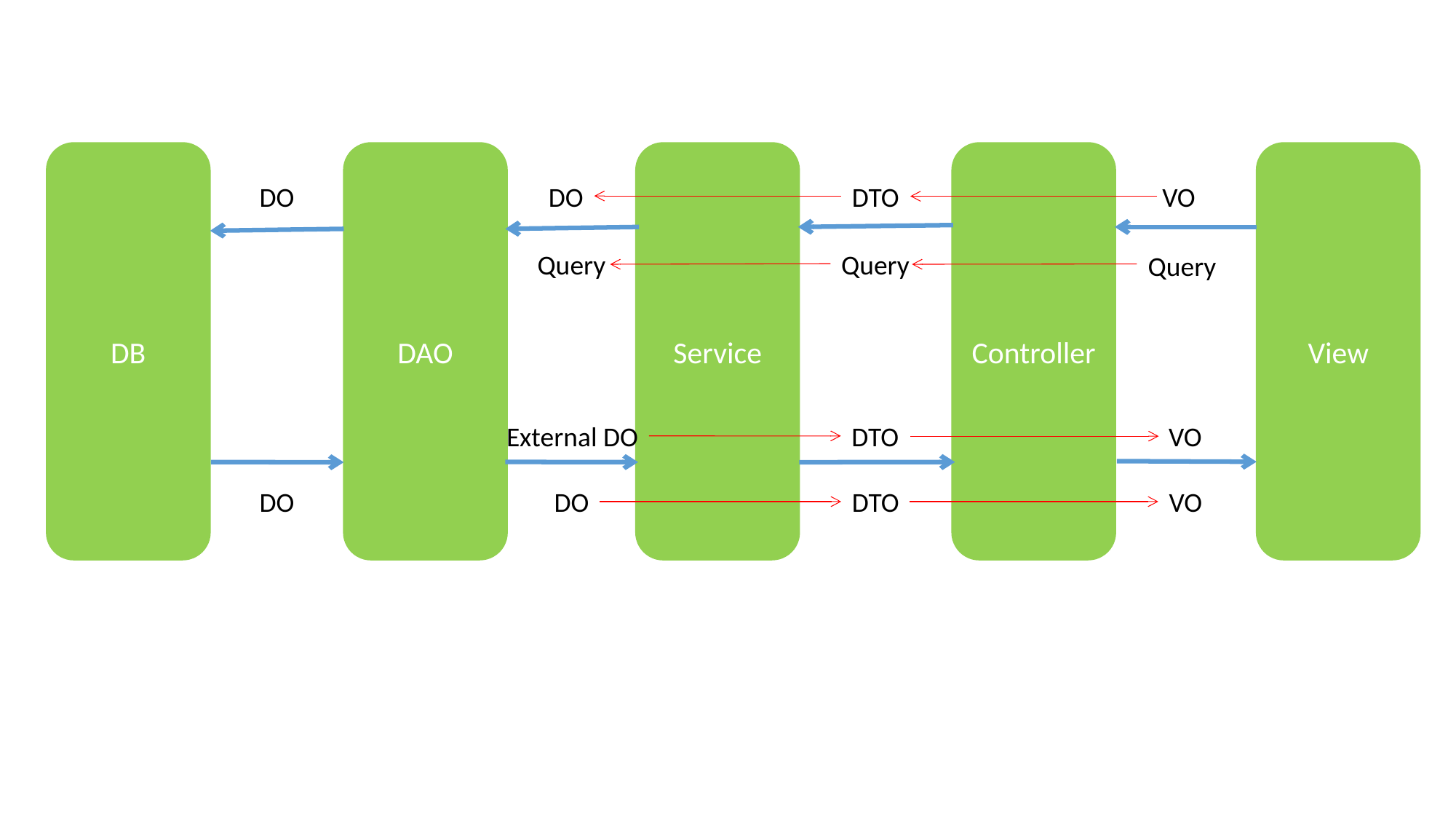

DB
DAO
Service
Controller
View
DO
DO
DTO
VO
Query
Query
Query
External DO
DTO
VO
DO
DO
DTO
VO